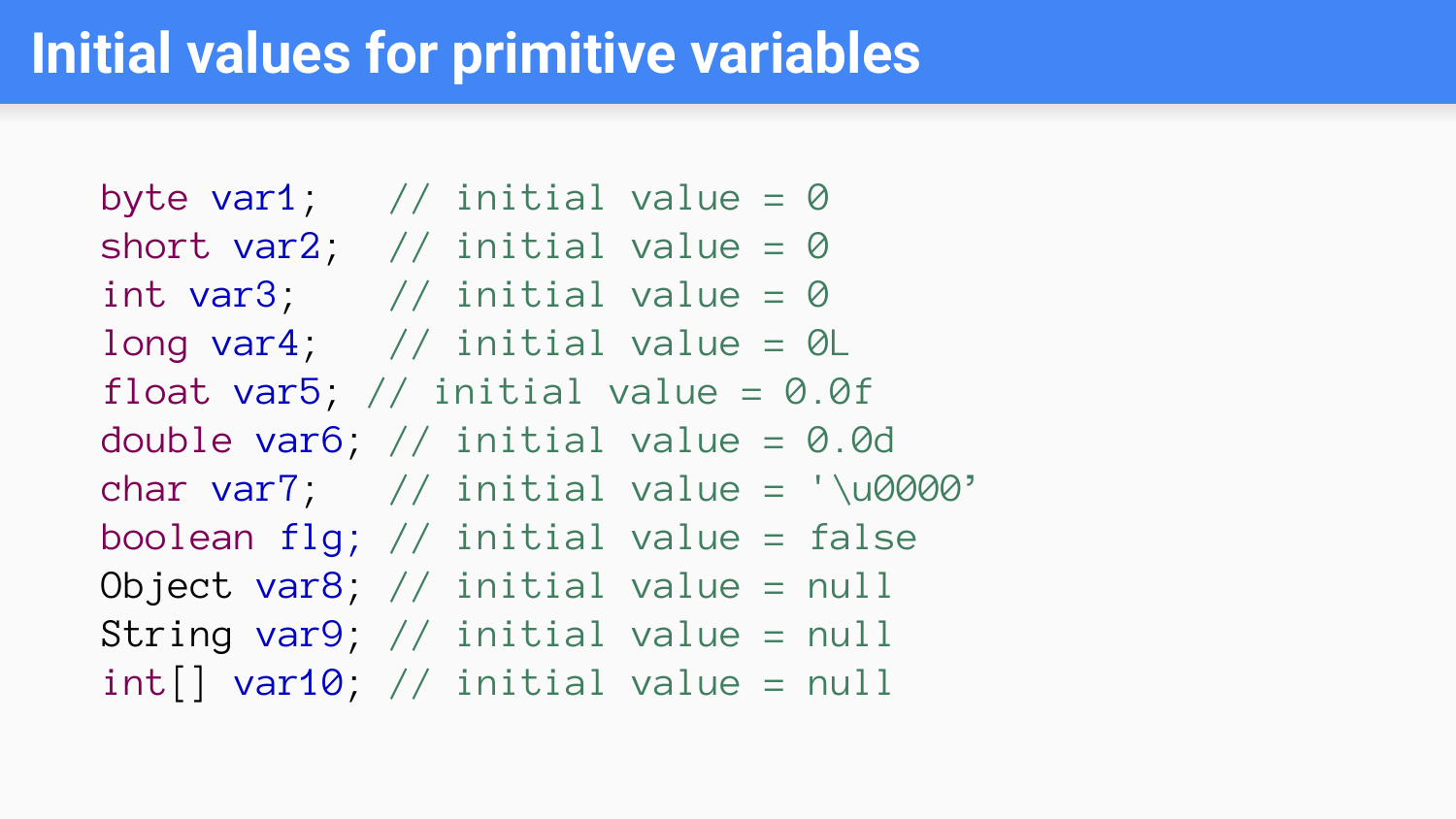

# Initial values for primitive variables
byte var1;   // initial value = 0
short var2;  // initial value = 0
int var3;    // initial value = 0
long var4;   // initial value = 0L
float var5; // initial value = 0.0f
double var6; // initial value = 0.0d
char var7;   // initial value = '\u0000’
boolean flg; // initial value = false
Object var8; // initial value = null
String var9; // initial value = null
int[] var10; // initial value = null